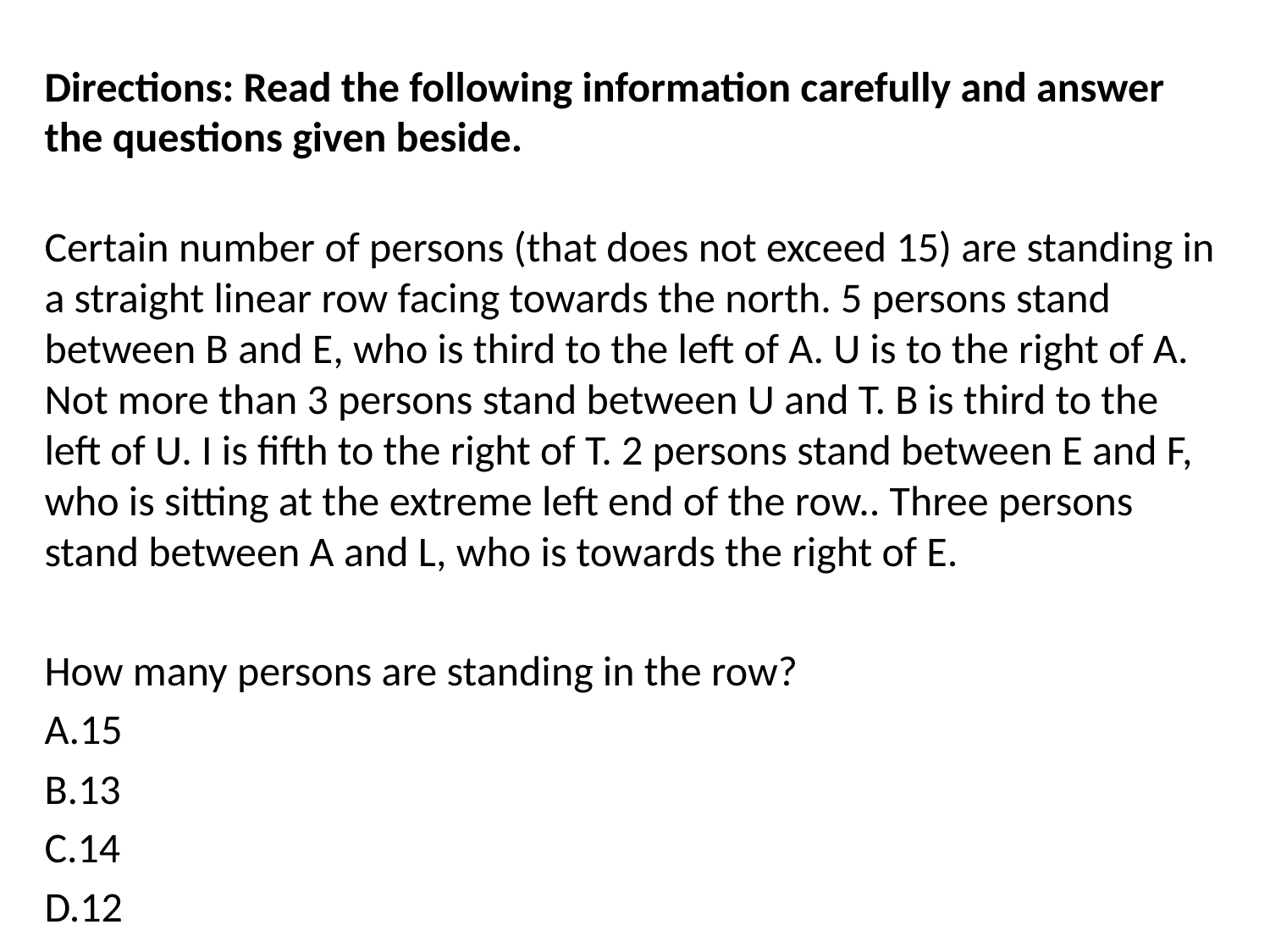

Directions: Read the following information carefully and answer the questions given beside.
Certain number of persons (that does not exceed 15) are standing in a straight linear row facing towards the north. 5 persons stand between B and E, who is third to the left of A. U is to the right of A. Not more than 3 persons stand between U and T. B is third to the left of U. I is fifth to the right of T. 2 persons stand between E and F, who is sitting at the extreme left end of the row.. Three persons stand between A and L, who is towards the right of E.

How many persons are standing in the row?
A.15
B.13
C.14
D.12